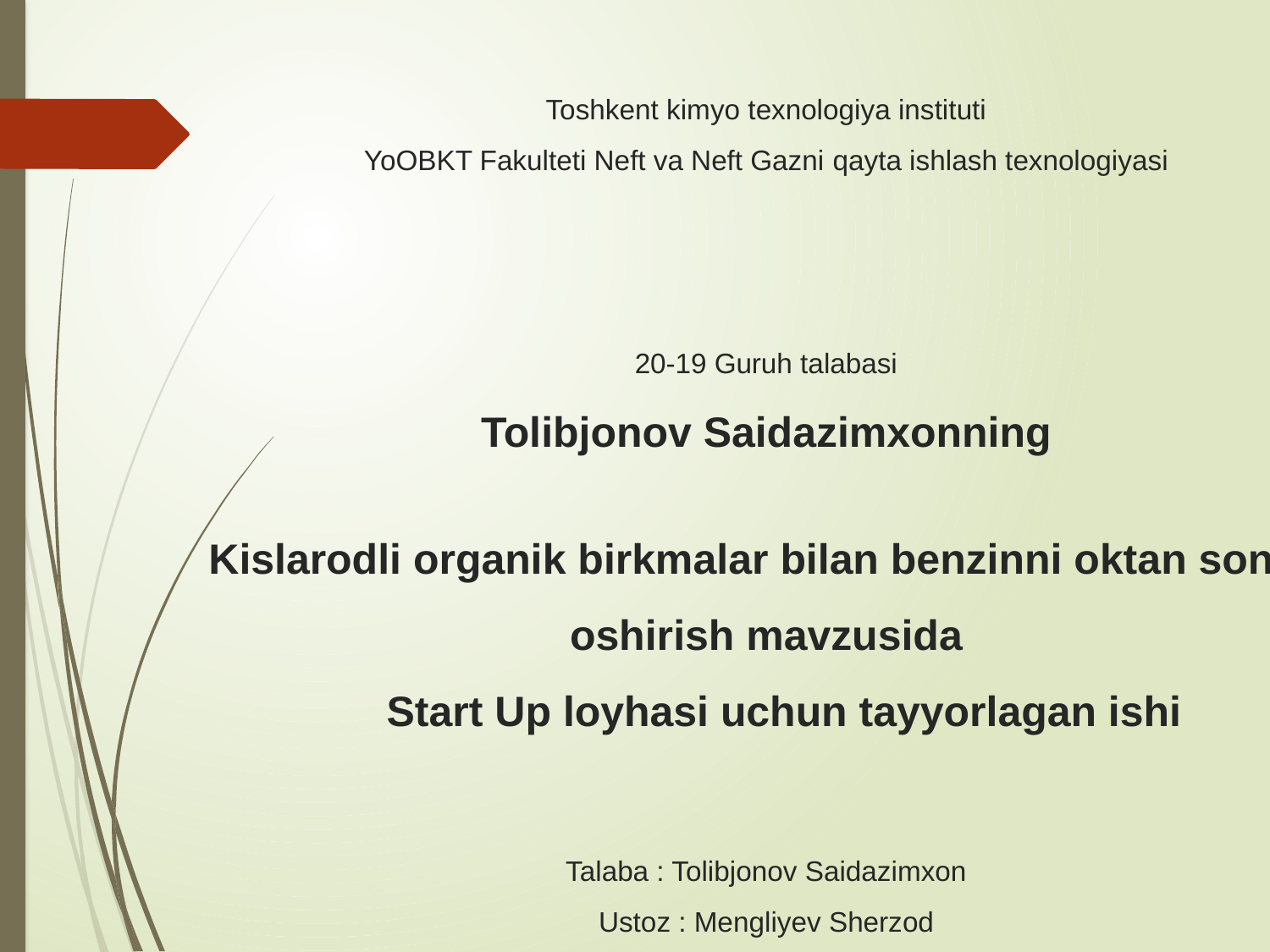

# Toshkent kimyo texnologiya instituti YoOBKT Fakulteti Neft va Neft Gazni qayta ishlash texnologiyasi 20-19 Guruh talabasi Tolibjonov Saidazimxonning Kislarodli organik birkmalar bilan benzinni oktan sonini oshirish mavzusida Start Up loyhasi uchun tayyorlagan ishi Talaba : Tolibjonov Saidazimxon Ustoz : Mengliyev Sherzod